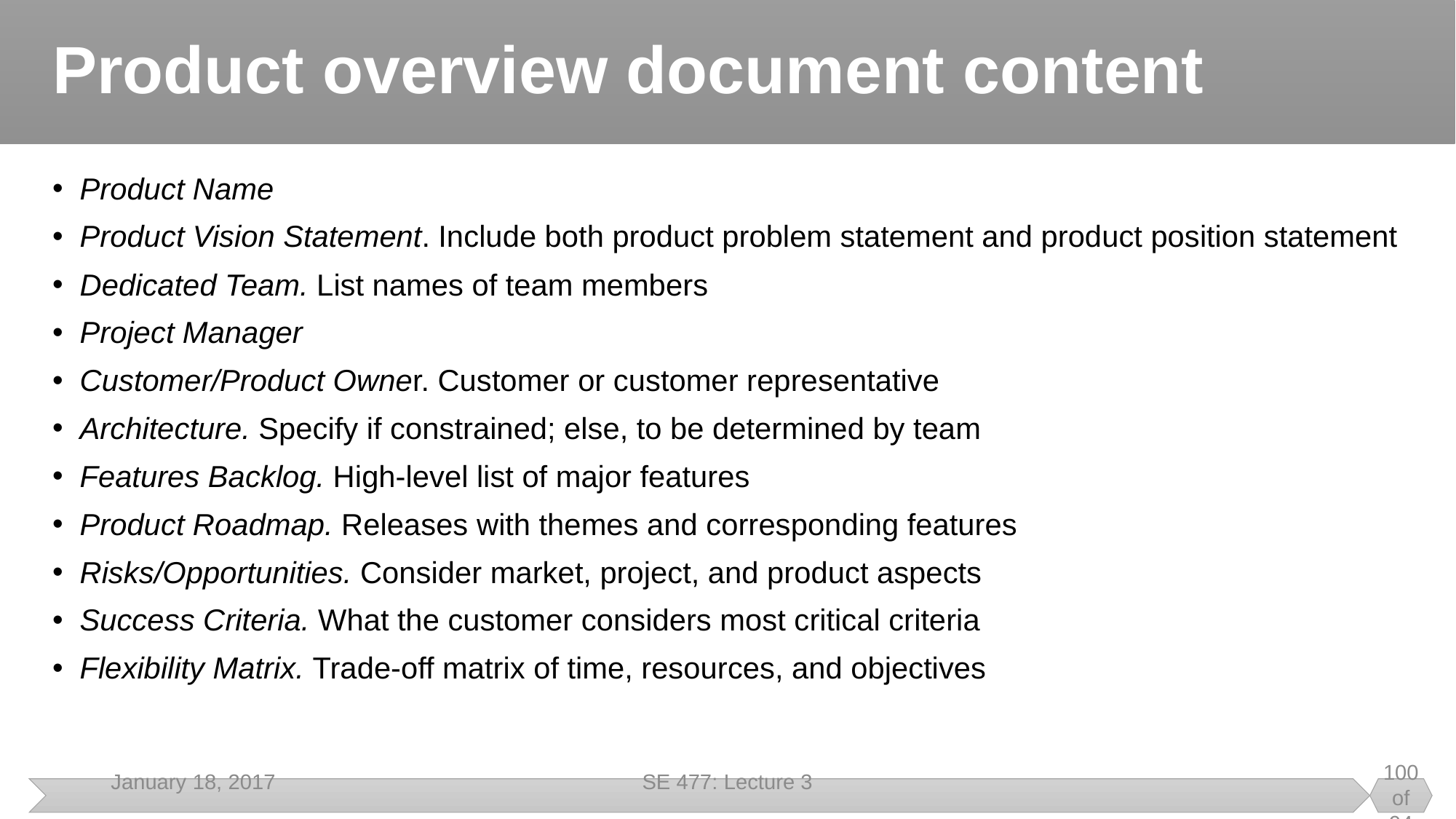

# Product overview document content
Product Name
Product Vision Statement. Include both product problem statement and product position statement
Dedicated Team. List names of team members
Project Manager
Customer/Product Owner. Customer or customer representative
Architecture. Specify if constrained; else, to be determined by team
Features Backlog. High-level list of major features
Product Roadmap. Releases with themes and corresponding features
Risks/Opportunities. Consider market, project, and product aspects
Success Criteria. What the customer considers most critical criteria
Flexibility Matrix. Trade-off matrix of time, resources, and objectives
January 18, 2017
SE 477: Lecture 3
100 of 94